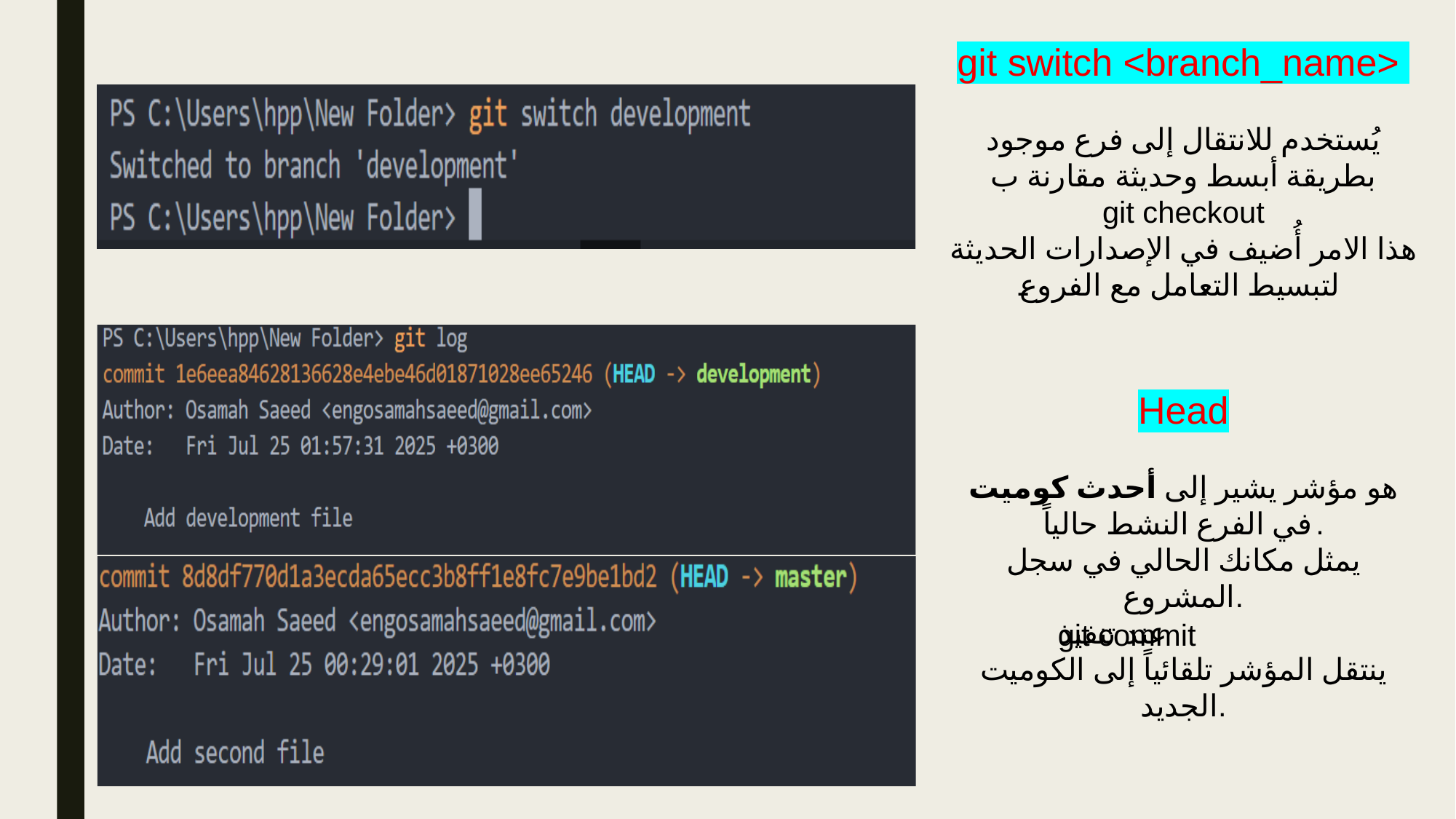

git switch <branch_name>

يُستخدم للانتقال إلى فرع موجود بطريقة أبسط وحديثة مقارنة ب
git checkout
هذا الامر أُضيف في الإصدارات الحديثة لتبسيط التعامل مع الفروع

Head

هو مؤشر يشير إلى أحدث كوميت في الفرع النشط حالياً.
يمثل مكانك الحالي في سجل المشروع.
عند تنفيذ
ينتقل المؤشر تلقائياً إلى الكوميت الجديد.

git commit